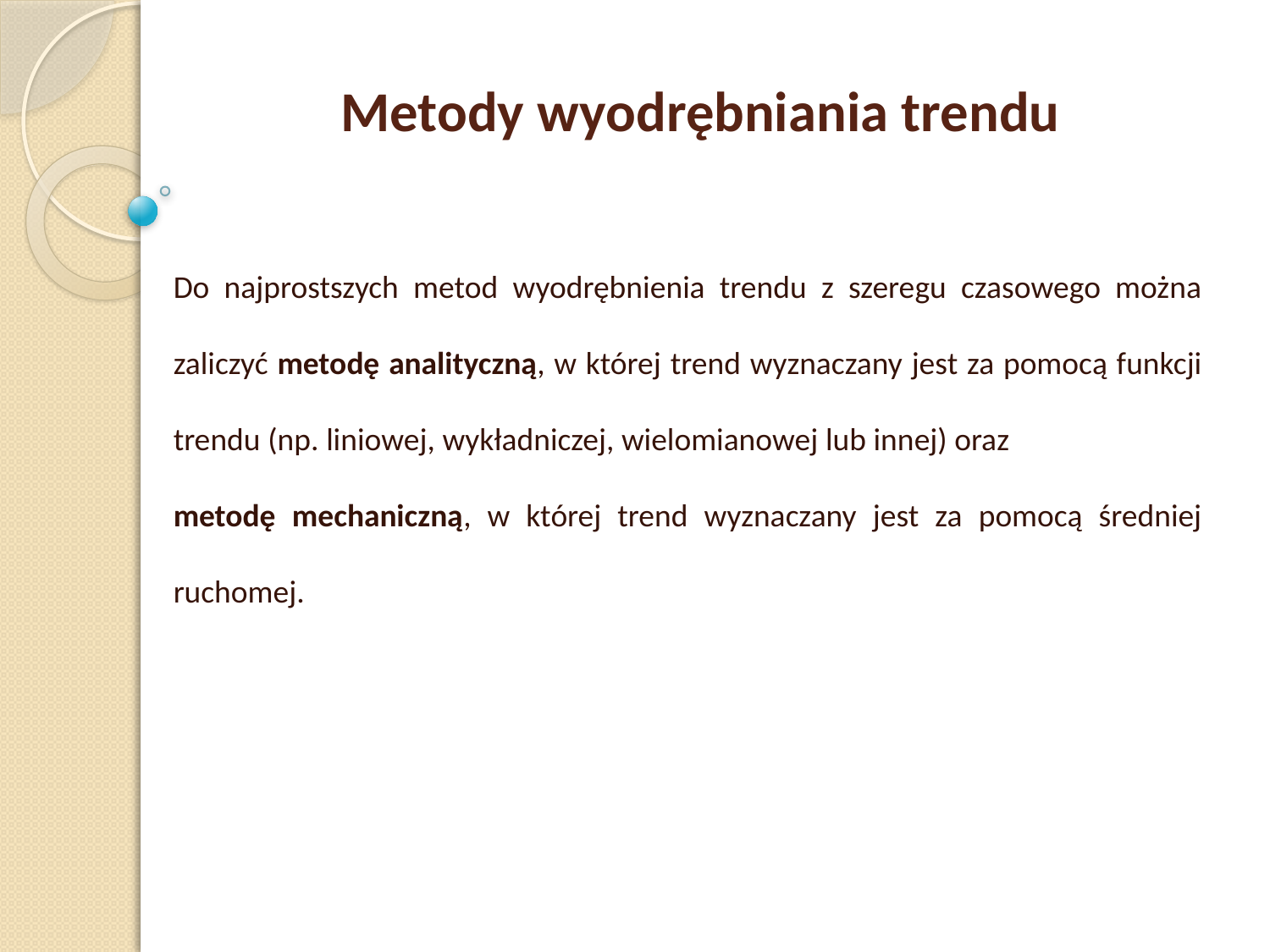

Metody wyodrębniania trendu
Do najprostszych metod wyodrębnienia trendu z szeregu czasowego można zaliczyć metodę analityczną, w której trend wyznaczany jest za pomocą funkcji trendu (np. liniowej, wykładniczej, wielomianowej lub innej) oraz                           metodę mechaniczną, w której trend wyznaczany jest za pomocą średniej ruchomej.